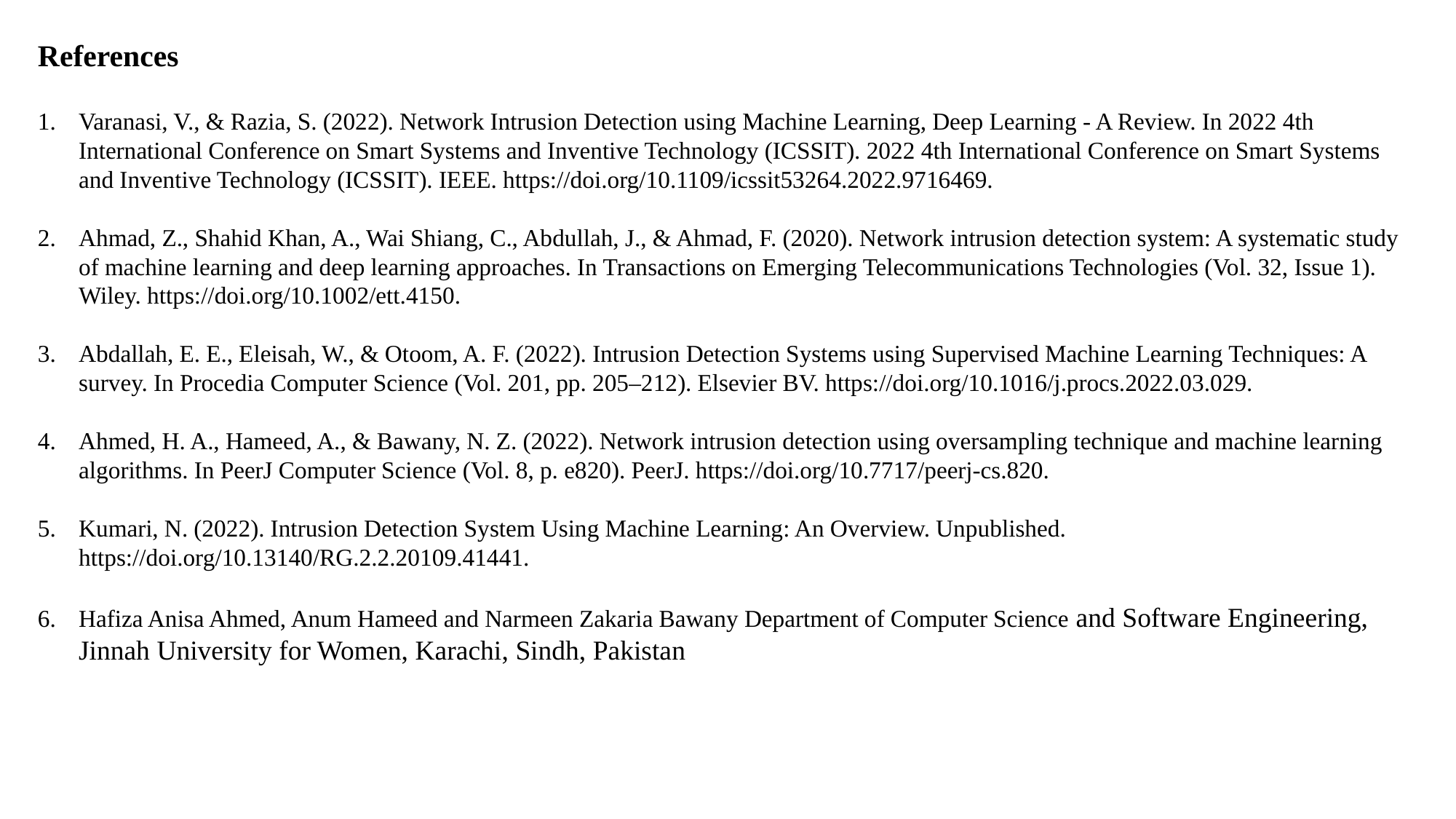

References

Varanasi, V., & Razia, S. (2022). Network Intrusion Detection using Machine Learning, Deep Learning - A Review. In 2022 4th International Conference on Smart Systems and Inventive Technology (ICSSIT). 2022 4th International Conference on Smart Systems and Inventive Technology (ICSSIT). IEEE. https://doi.org/10.1109/icssit53264.2022.9716469.
Ahmad, Z., Shahid Khan, A., Wai Shiang, C., Abdullah, J., & Ahmad, F. (2020). Network intrusion detection system: A systematic study of machine learning and deep learning approaches. In Transactions on Emerging Telecommunications Technologies (Vol. 32, Issue 1). Wiley. https://doi.org/10.1002/ett.4150.

Abdallah, E. E., Eleisah, W., & Otoom, A. F. (2022). Intrusion Detection Systems using Supervised Machine Learning Techniques: A survey. In Procedia Computer Science (Vol. 201, pp. 205–212). Elsevier BV. https://doi.org/10.1016/j.procs.2022.03.029.

Ahmed, H. A., Hameed, A., & Bawany, N. Z. (2022). Network intrusion detection using oversampling technique and machine learning algorithms. In PeerJ Computer Science (Vol. 8, p. e820). PeerJ. https://doi.org/10.7717/peerj-cs.820.

Kumari, N. (2022). Intrusion Detection System Using Machine Learning: An Overview. Unpublished. https://doi.org/10.13140/RG.2.2.20109.41441.
Hafiza Anisa Ahmed, Anum Hameed and Narmeen Zakaria Bawany Department of Computer Science and Software Engineering, Jinnah University for Women, Karachi, Sindh, Pakistan